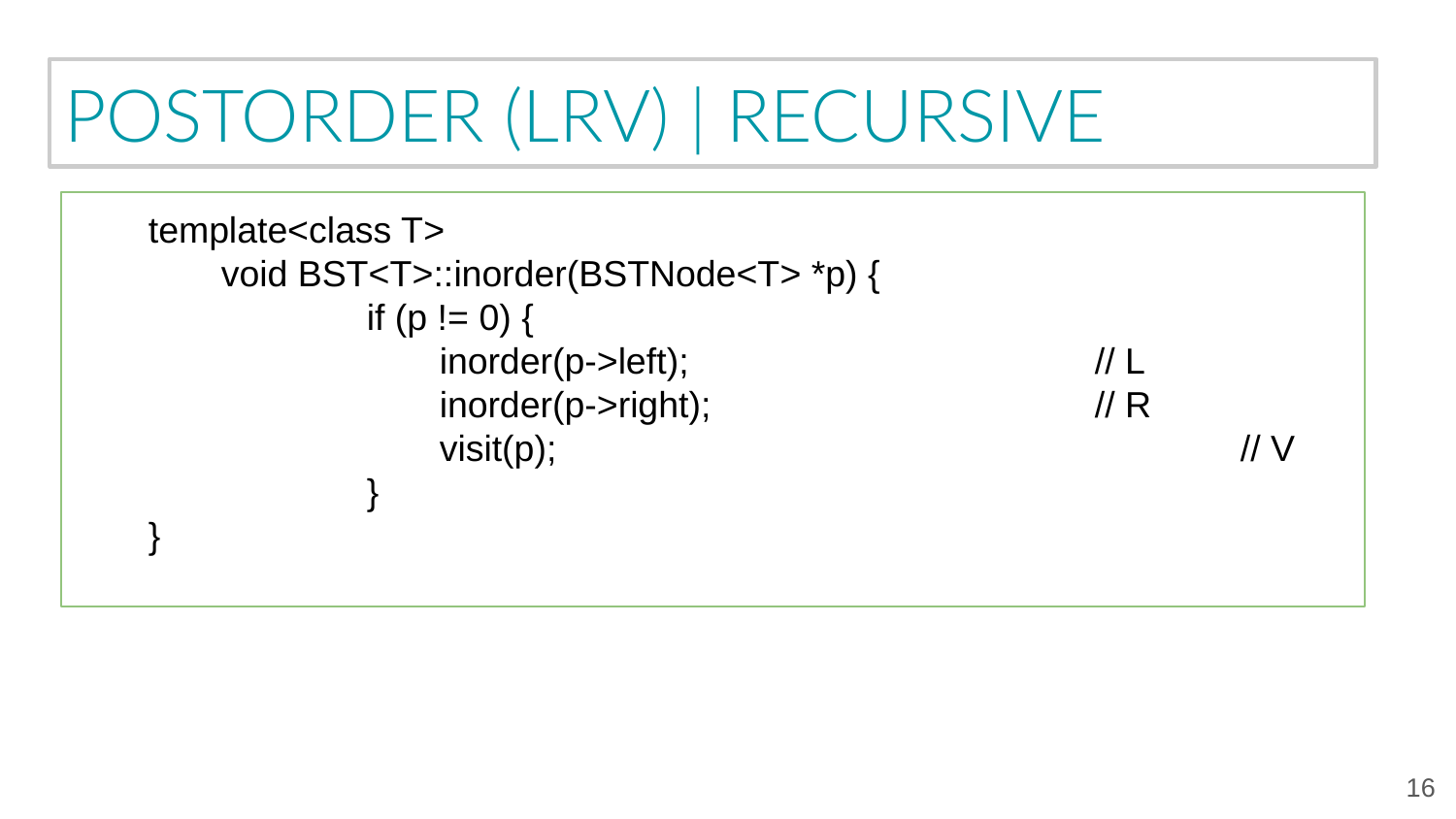

# POSTORDER (LRV) | RECURSIVE
template<class T>
void BST<T>::inorder(BSTNode<T> *p) {
if (p != 0) {
inorder(p->left); 			// L
inorder(p->right); 			// R
visit(p);					// V
}
}

16